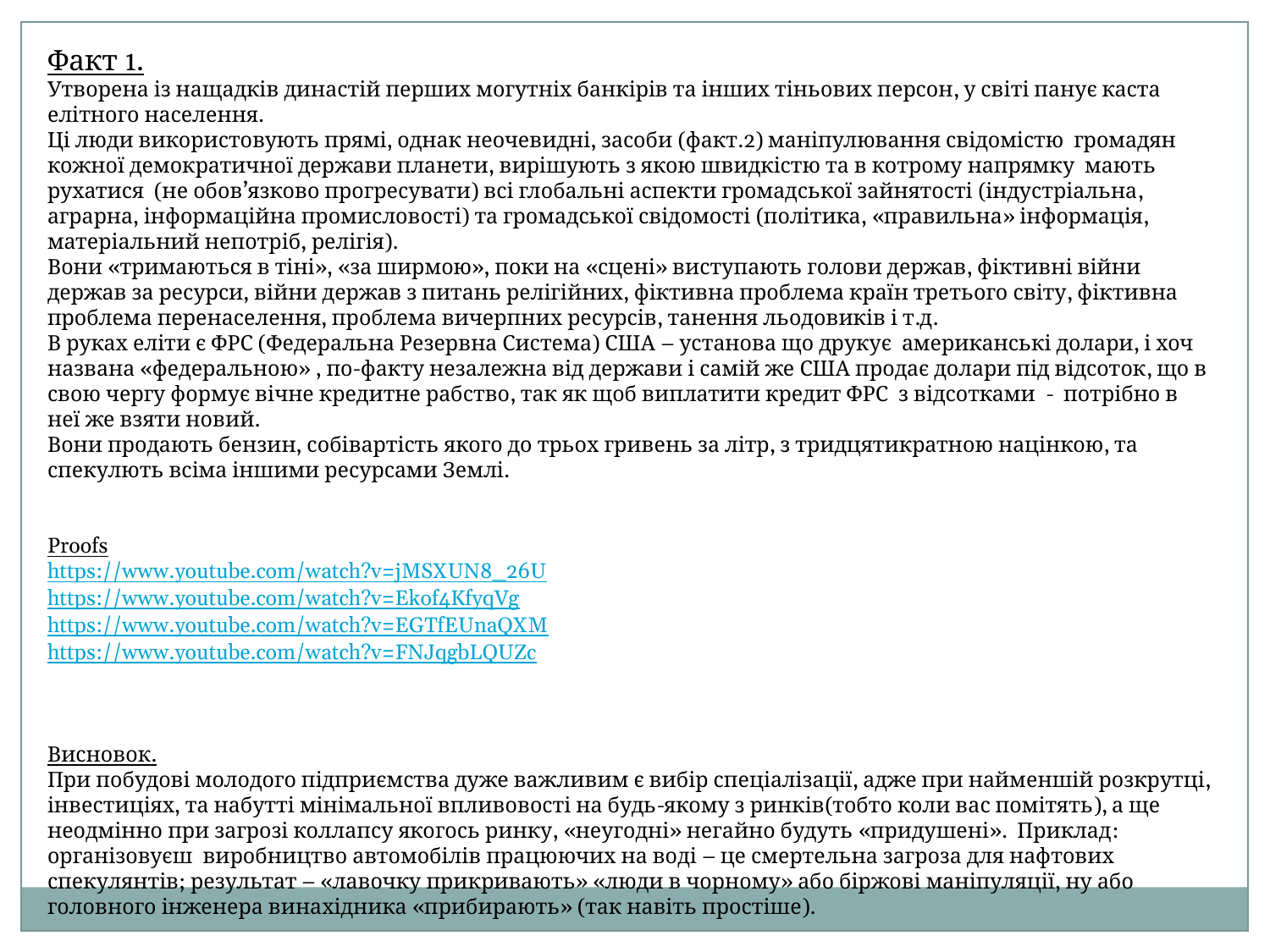

Факт 1.
Утворена із нащадків династій перших могутніх банкірів та інших тіньових персон, у світі панує каста елітного населення.
Ці люди використовують прямі, однак неочевидні, засоби (факт.2) маніпулювання свідомістю  громадян кожної демократичної держави планети, вирішують з якою швидкістю та в котрому напрямку  мають рухатися  (не обов’язково прогресувати) всі глобальні аспекти громадської зайнятості (індустріальна, аграрна, інформаційна промисловості) та громадської свідомості (політика, «правильна» інформація, матеріальний непотріб, релігія).
Вони «тримаються в тіні», «за ширмою», поки на «сцені» виступають голови держав, фіктивні війни держав за ресурси, війни держав з питань релігійних, фіктивна проблема країн третього світу, фіктивна проблема перенаселення, проблема вичерпних ресурсів, танення льодовиків і т.д.
В руках еліти є ФРС (Федеральна Резервна Система) США – установа що друкує  американські долари, і хоч названа «федеральною» , по-факту незалежна від держави і самій же США продає долари під відсоток, що в свою чергу формує вічне кредитне рабство, так як щоб виплатити кредит ФРС  з відсотками  -  потрібно в неї же взяти новий.
Вони продають бензин, собівартість якого до трьох гривень за літр, з тридцятикратною націнкою, та спекулють всіма іншими ресурсами Землі.

Proofs
https://www.youtube.com/watch?v=jMSXUN8_26U
https://www.youtube.com/watch?v=Ekof4KfyqVg
https://www.youtube.com/watch?v=EGTfEUnaQXM
https://www.youtube.com/watch?v=FNJqgbLQUZc

Висновок.
При побудові молодого підприємства дуже важливим є вибір спеціалізації, адже при найменшій розкрутці, інвестиціях, та набутті мінімальної впливовості на будь-якому з ринків(тобто коли вас помітять), а ще неодмінно при загрозі коллапсу якогось ринку, «неугодні» негайно будуть «придушені».  Приклад: організовуєш  виробництво автомобілів працюючих на воді – це смертельна загроза для нафтових спекулянтів; результат – «лавочку прикривають» «люди в чорному» або біржові маніпуляції, ну або головного інженера винахідника «прибирають» (так навіть простіше).